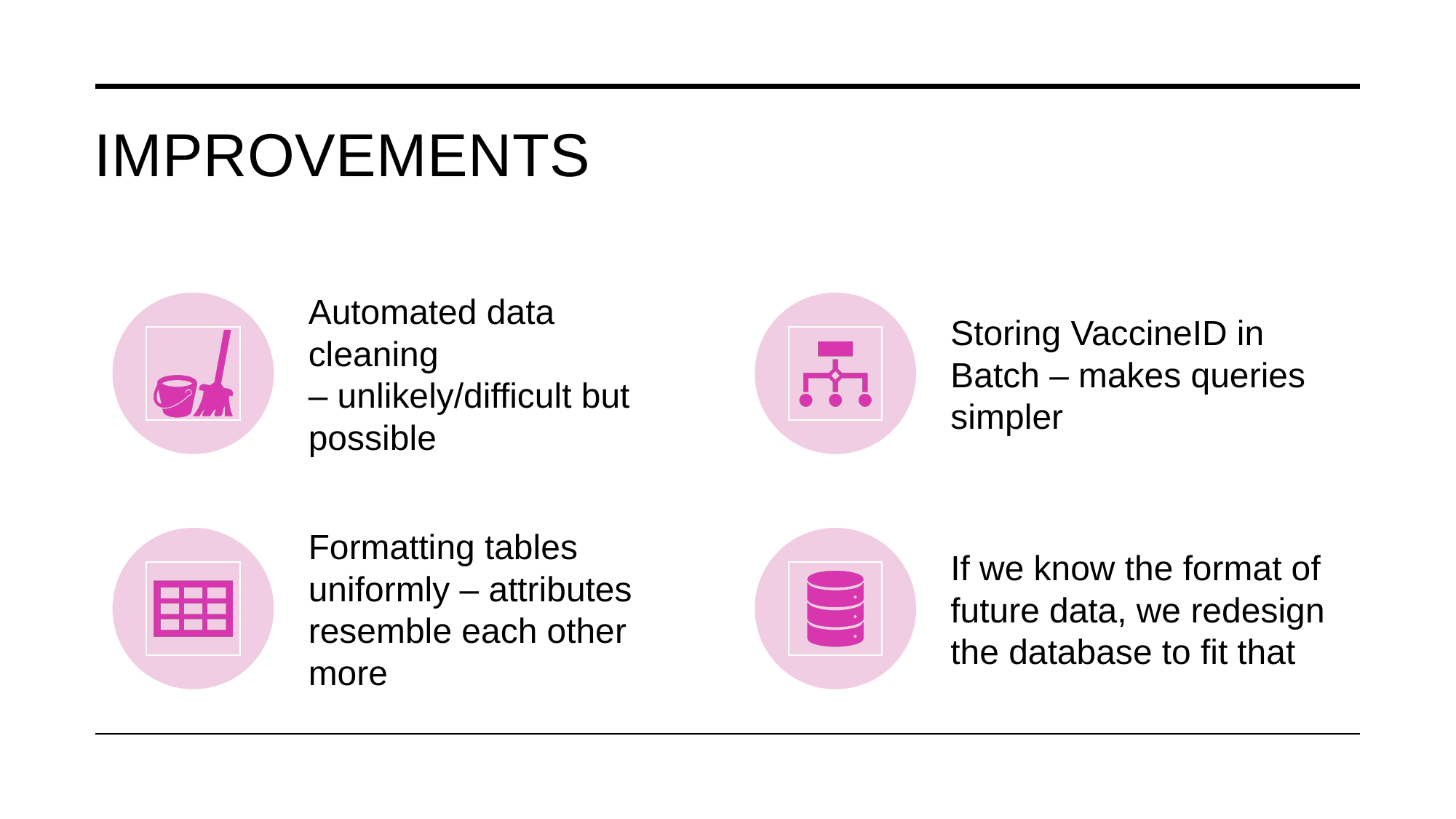

# Improvements
Automated data cleaning – unlikely/difficult but possible
Storing VaccineID in Batch – makes queries simpler
Formatting tables uniformly – attributes resemble each other more
If we know the format of future data, we redesign the database to fit that